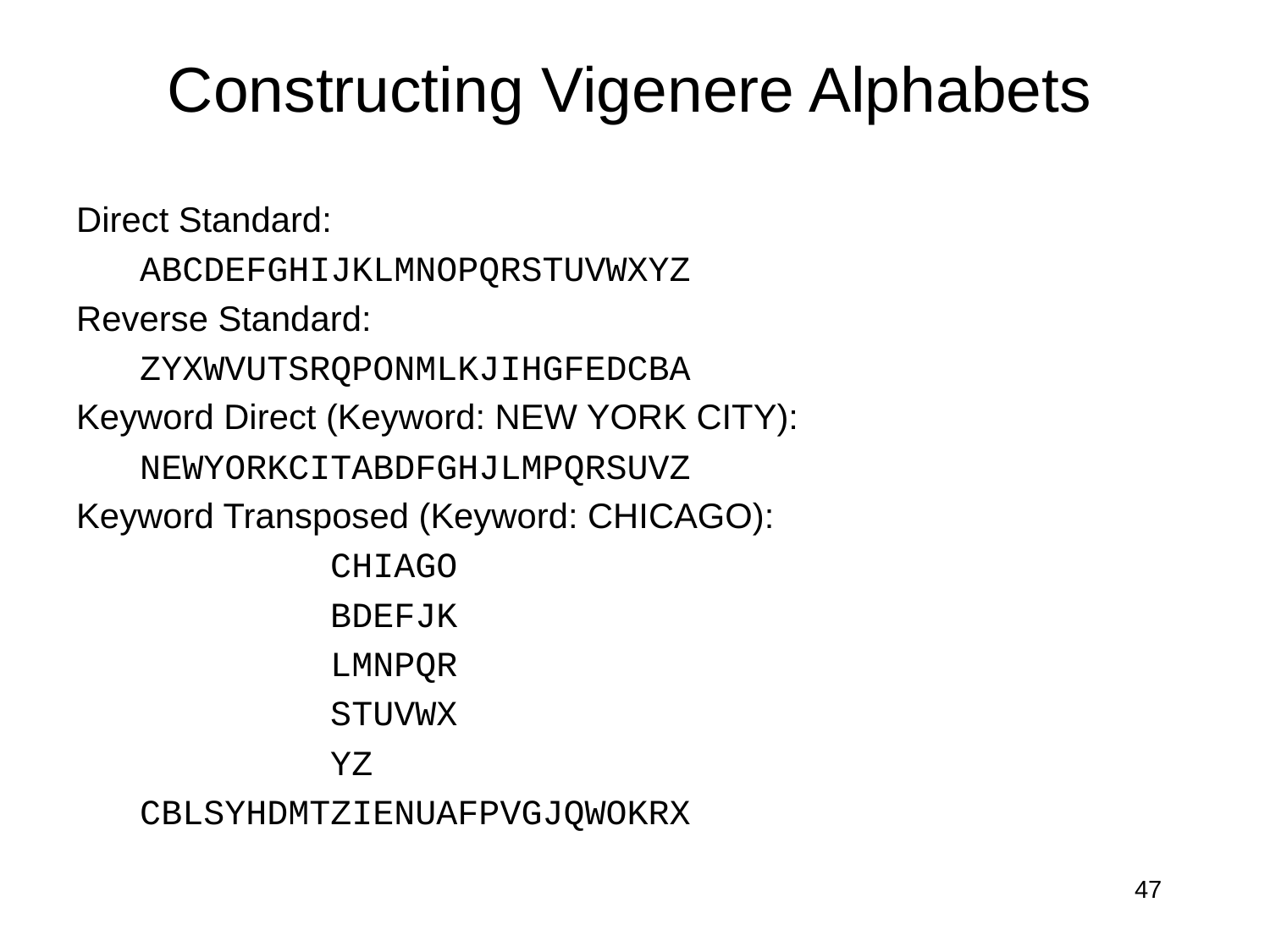

# Constructing Vigenere Alphabets
Direct Standard:
ABCDEFGHIJKLMNOPQRSTUVWXYZ
Reverse Standard:
ZYXWVUTSRQPONMLKJIHGFEDCBA
Keyword Direct (Keyword: NEW YORK CITY):
NEWYORKCITABDFGHJLMPQRSUVZ
Keyword Transposed (Keyword: CHICAGO):
CHIAGO
BDEFJK
LMNPQR
STUVWX
YZ
CBLSYHDMTZIENUAFPVGJQWOKRX

47